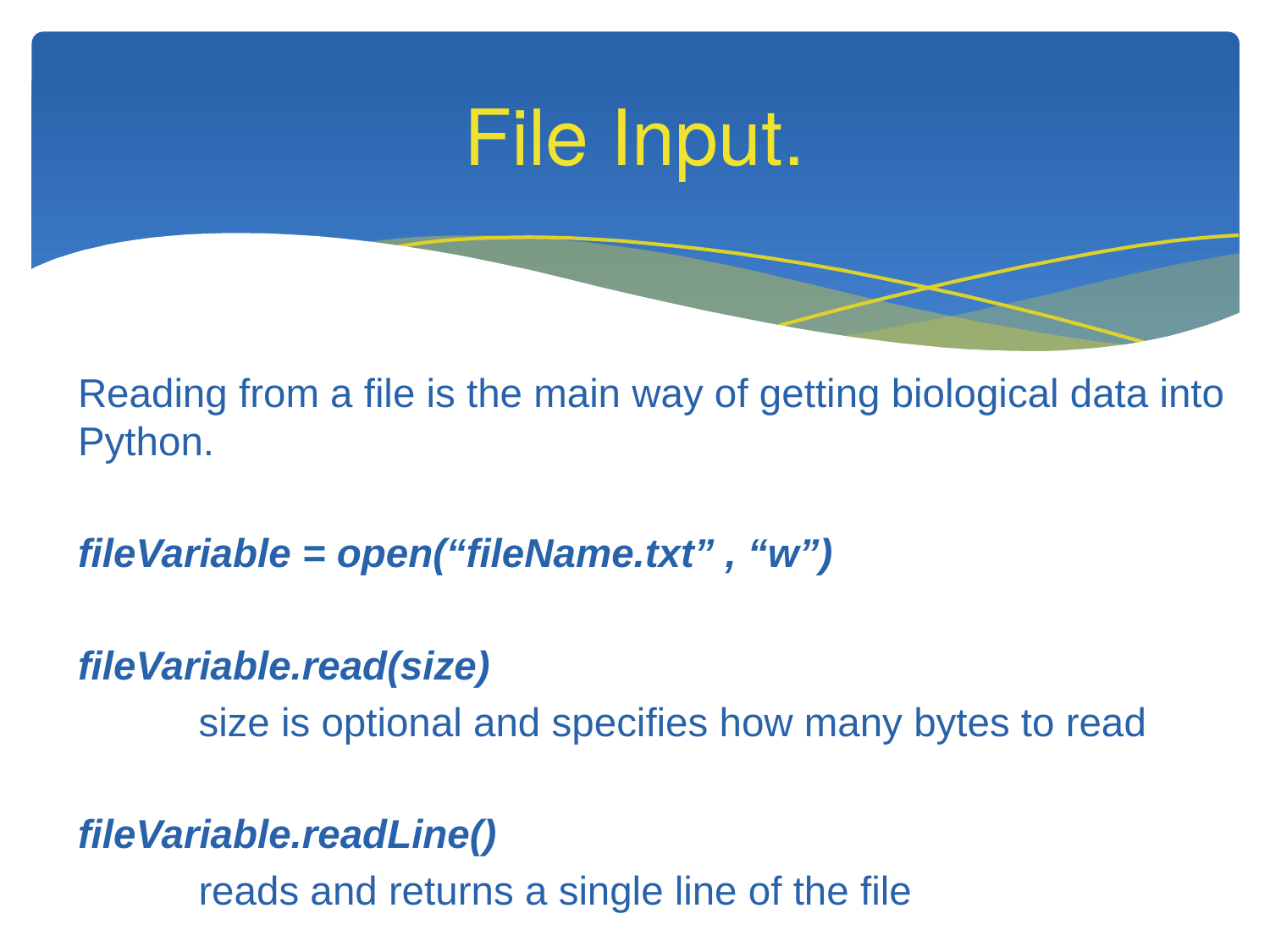

# File Input.

Reading from a file is the main way of getting biological data into Python.

fileVariable = open(“fileName.txt” , “w”)

fileVariable.read(size)
	size is optional and specifies how many bytes to read

fileVariable.readLine()
	reads and returns a single line of the file